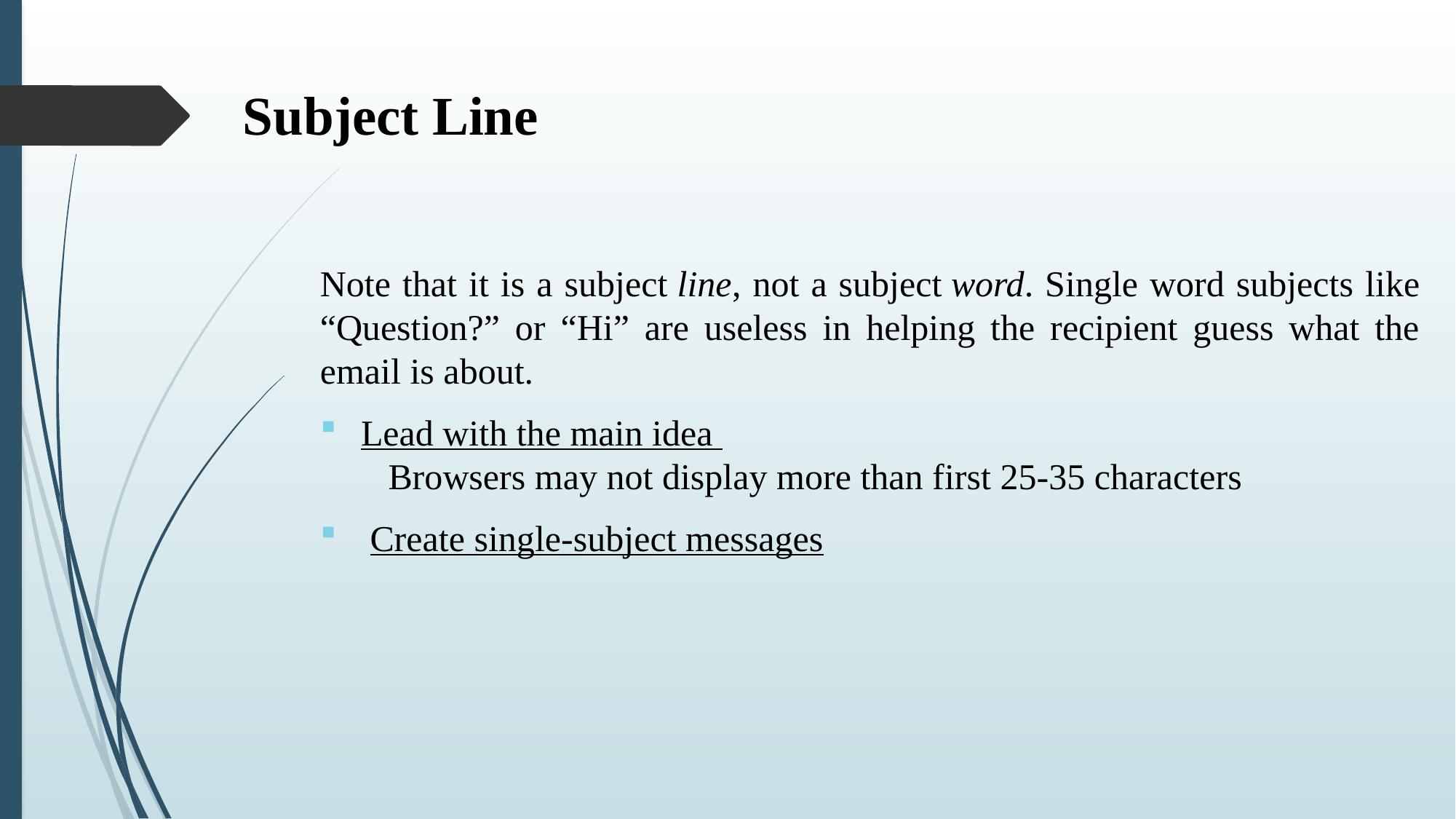

# Subject Line
Note that it is a subject line, not a subject word. Single word subjects like “Question?” or “Hi” are useless in helping the recipient guess what the email is about.
Lead with the main idea
   Browsers may not display more than first 25-35 characters
 Create single-subject messages